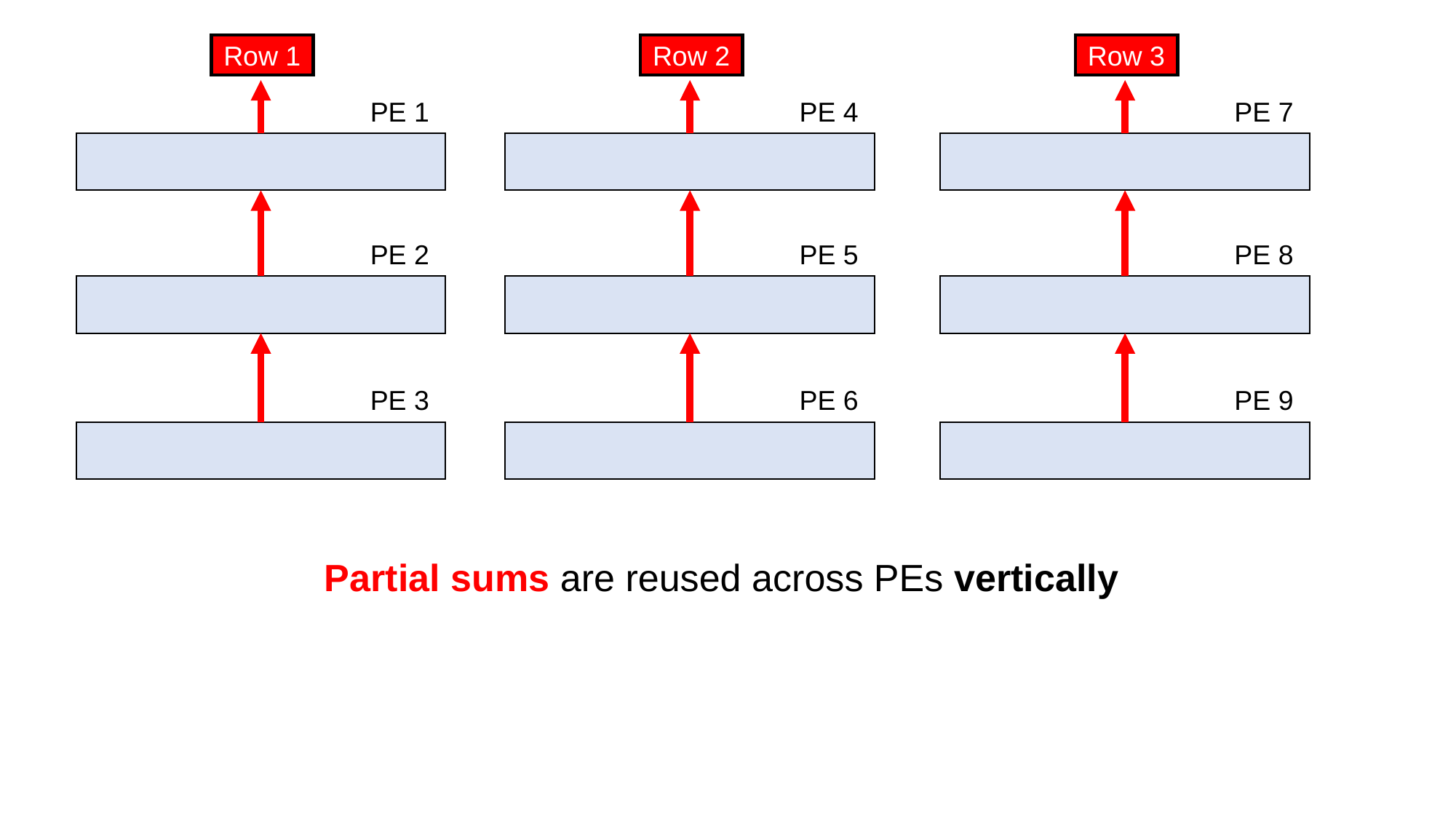

Row 1
Row 2
Row 3
PE 1
PE 4
PE 7

PE 2
PE 5
PE 8

PE 3
PE 6
PE 9

Partial sums are reused across PEs vertically